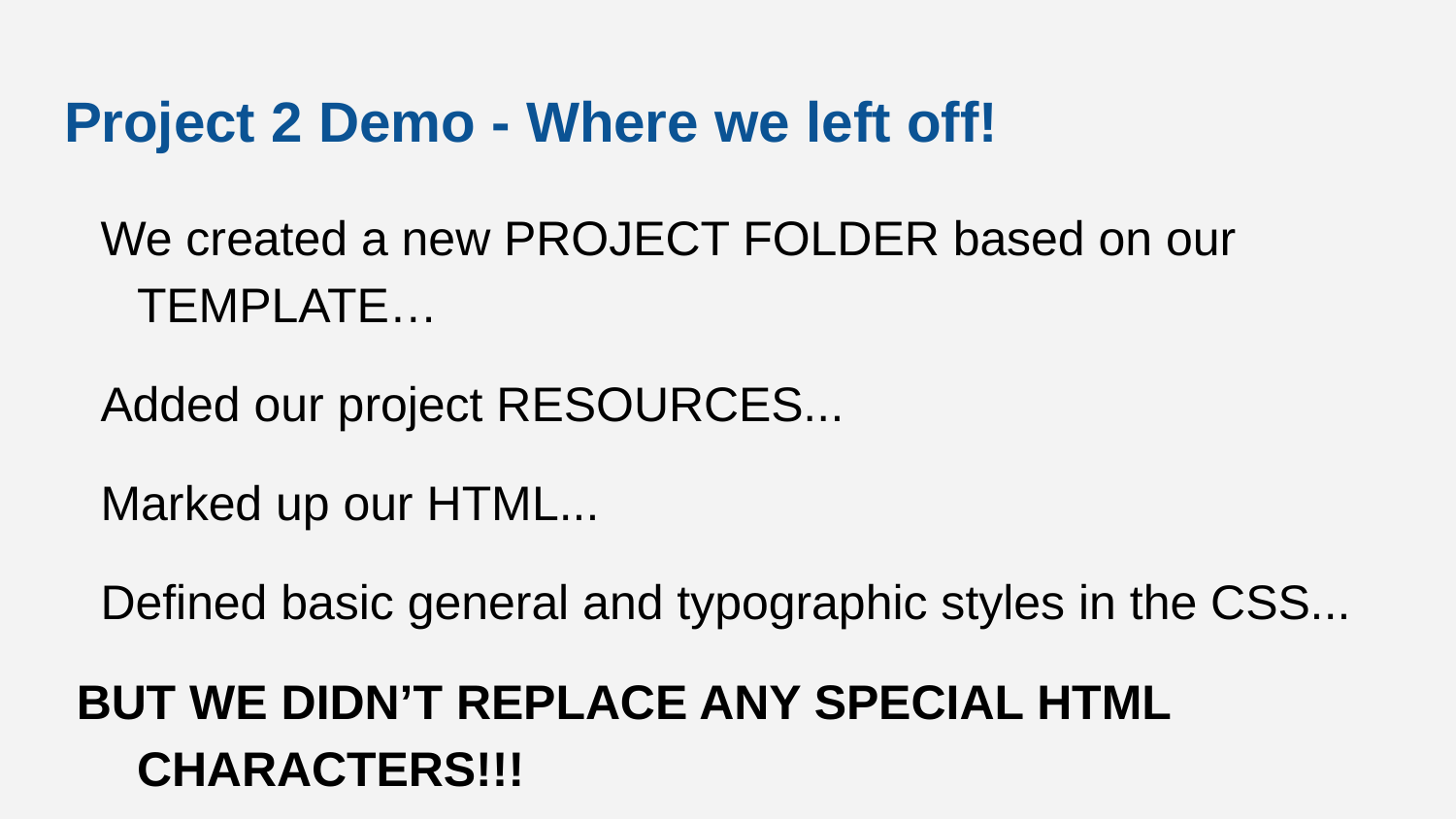

# Project 2 Demo - Where we left off!
We created a new PROJECT FOLDER based on our TEMPLATE…
Added our project RESOURCES...
Marked up our HTML...
Defined basic general and typographic styles in the CSS...
BUT WE DIDN’T REPLACE ANY SPECIAL HTML CHARACTERS!!!
Let’s go back and do that now.